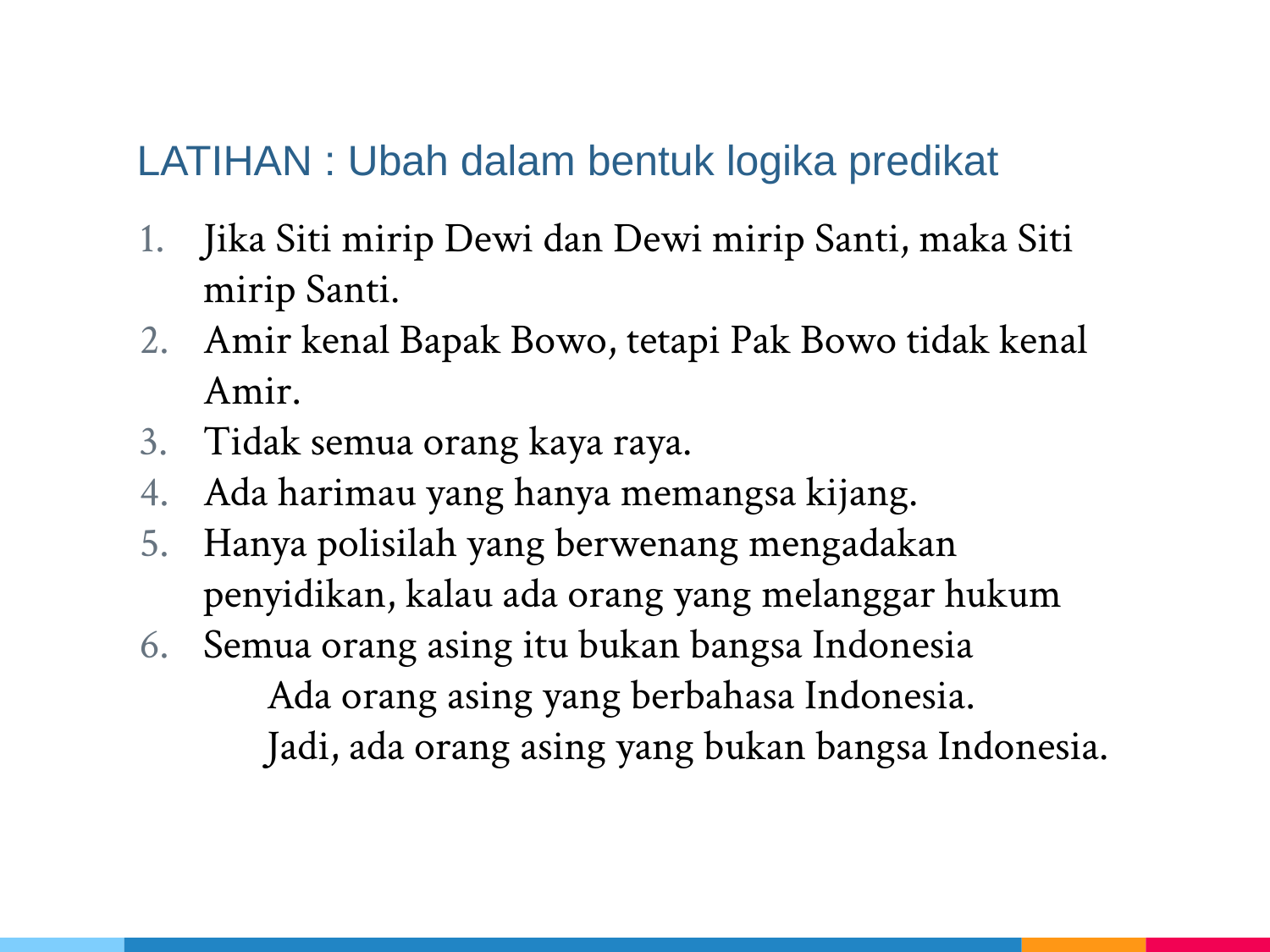

# LATIHAN : Ubah dalam bentuk logika predikat
Jika Siti mirip Dewi dan Dewi mirip Santi, maka Siti mirip Santi.
Amir kenal Bapak Bowo, tetapi Pak Bowo tidak kenal Amir.
Tidak semua orang kaya raya.
Ada harimau yang hanya memangsa kijang.
Hanya polisilah yang berwenang mengadakan penyidikan, kalau ada orang yang melanggar hukum
Semua orang asing itu bukan bangsa Indonesia
	Ada orang asing yang berbahasa Indonesia.
	Jadi, ada orang asing yang bukan bangsa Indonesia.